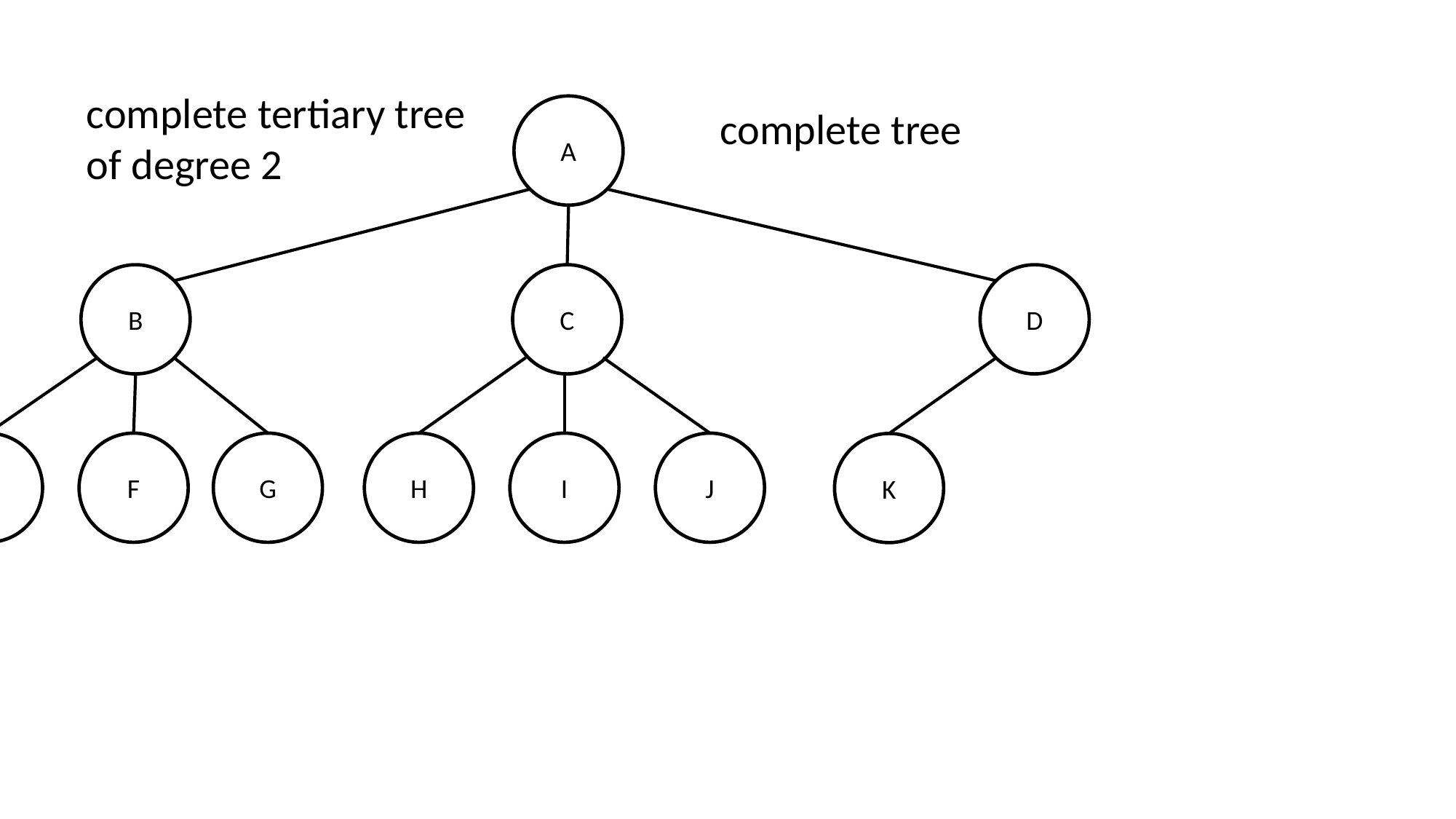

complete tertiary tree
of degree 2
A
complete tree
B
C
D
E
F
G
H
I
J
K